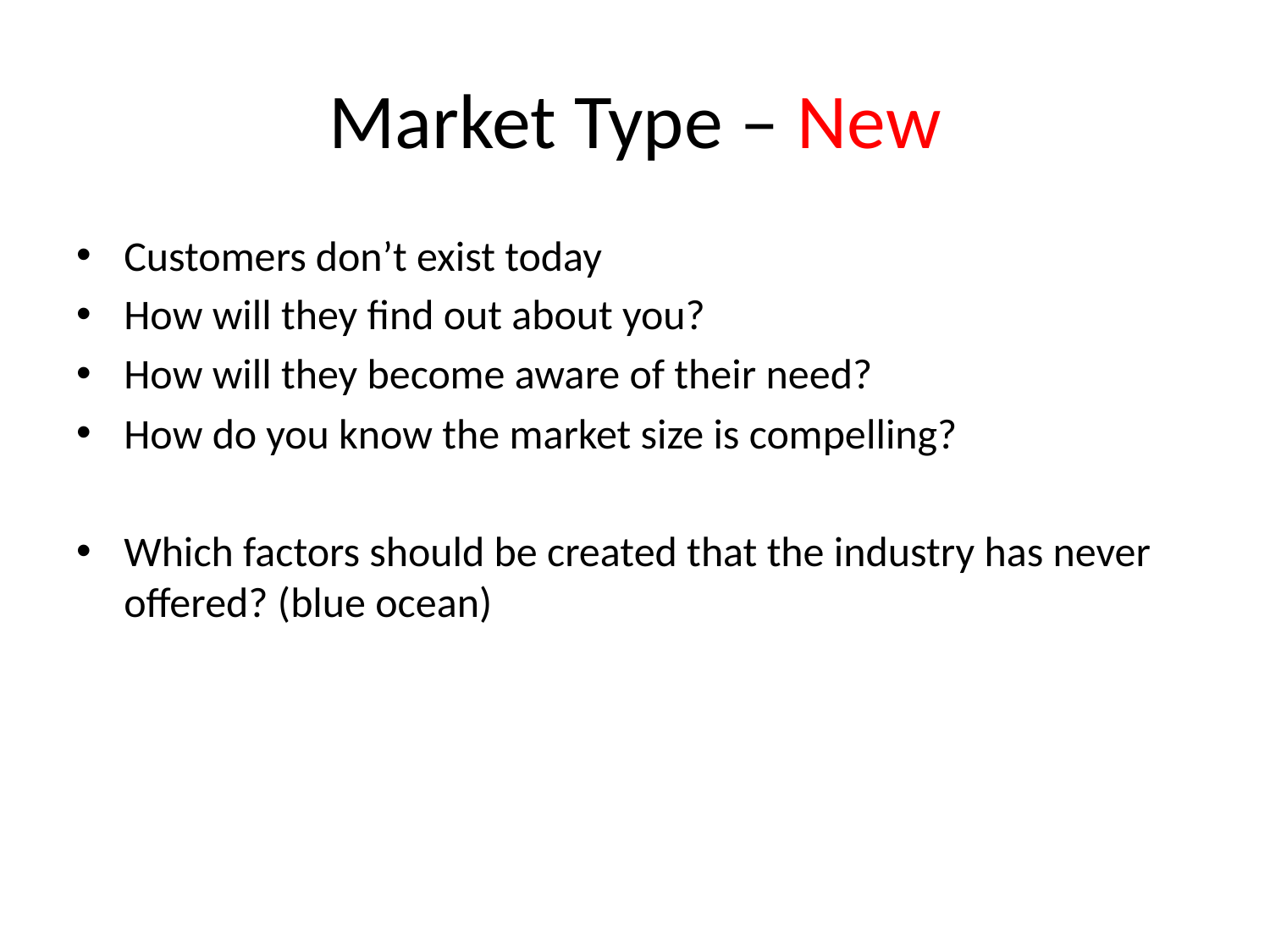

# Market Type – New
Customers don’t exist today
How will they find out about you?
How will they become aware of their need?
How do you know the market size is compelling?

Which factors should be created that the industry has never offered? (blue ocean)